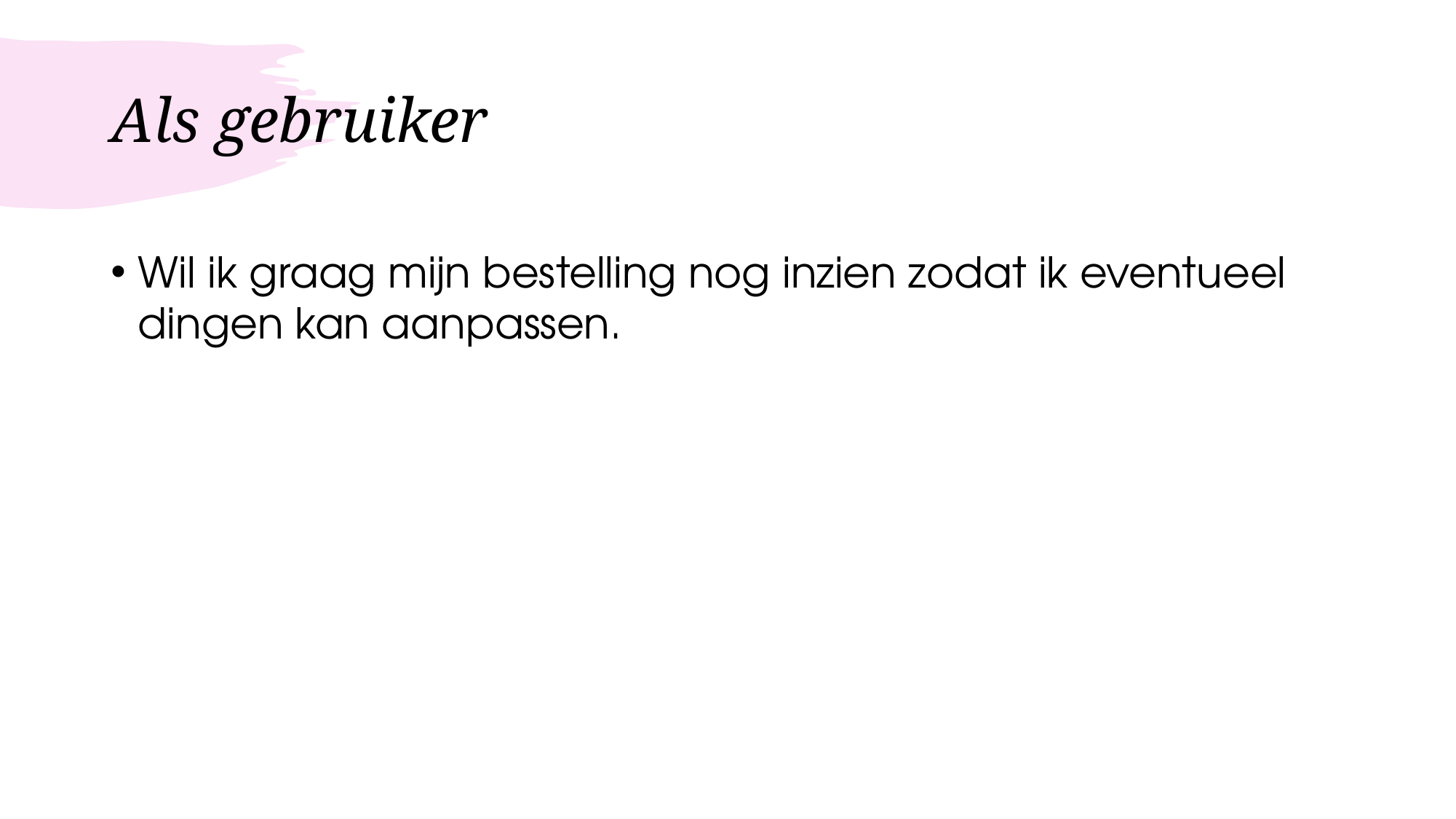

# Als gebruiker
Wil ik graag mijn bestelling nog inzien zodat ik eventueel dingen kan aanpassen.